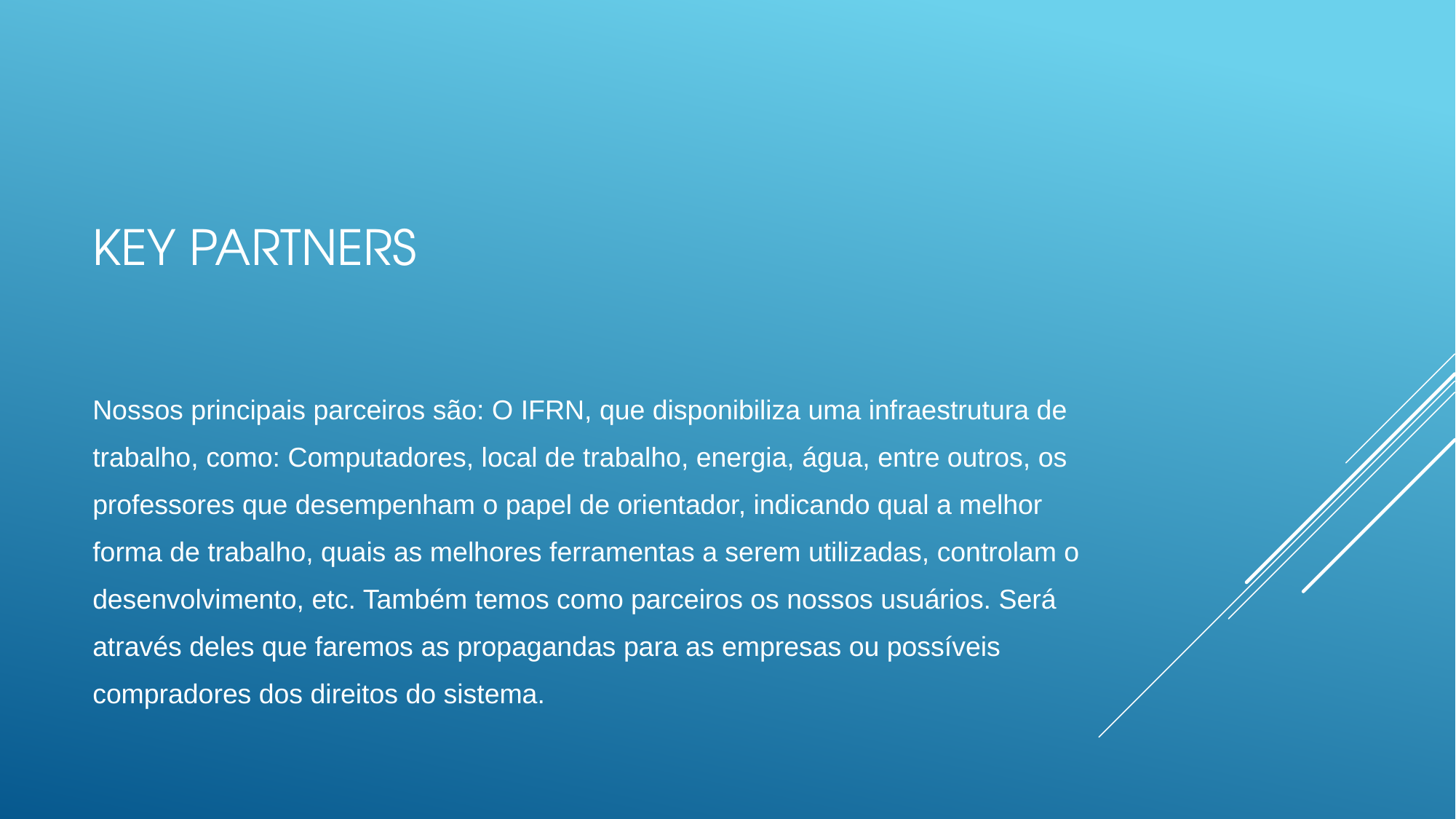

# KEY PARTNERS
Nossos principais parceiros são: O IFRN, que disponibiliza uma infraestrutura de
trabalho, como: Computadores, local de trabalho, energia, água, entre outros, os
professores que desempenham o papel de orientador, indicando qual a melhor
forma de trabalho, quais as melhores ferramentas a serem utilizadas, controlam o
desenvolvimento, etc. Também temos como parceiros os nossos usuários. Será
através deles que faremos as propagandas para as empresas ou possíveis
compradores dos direitos do sistema.